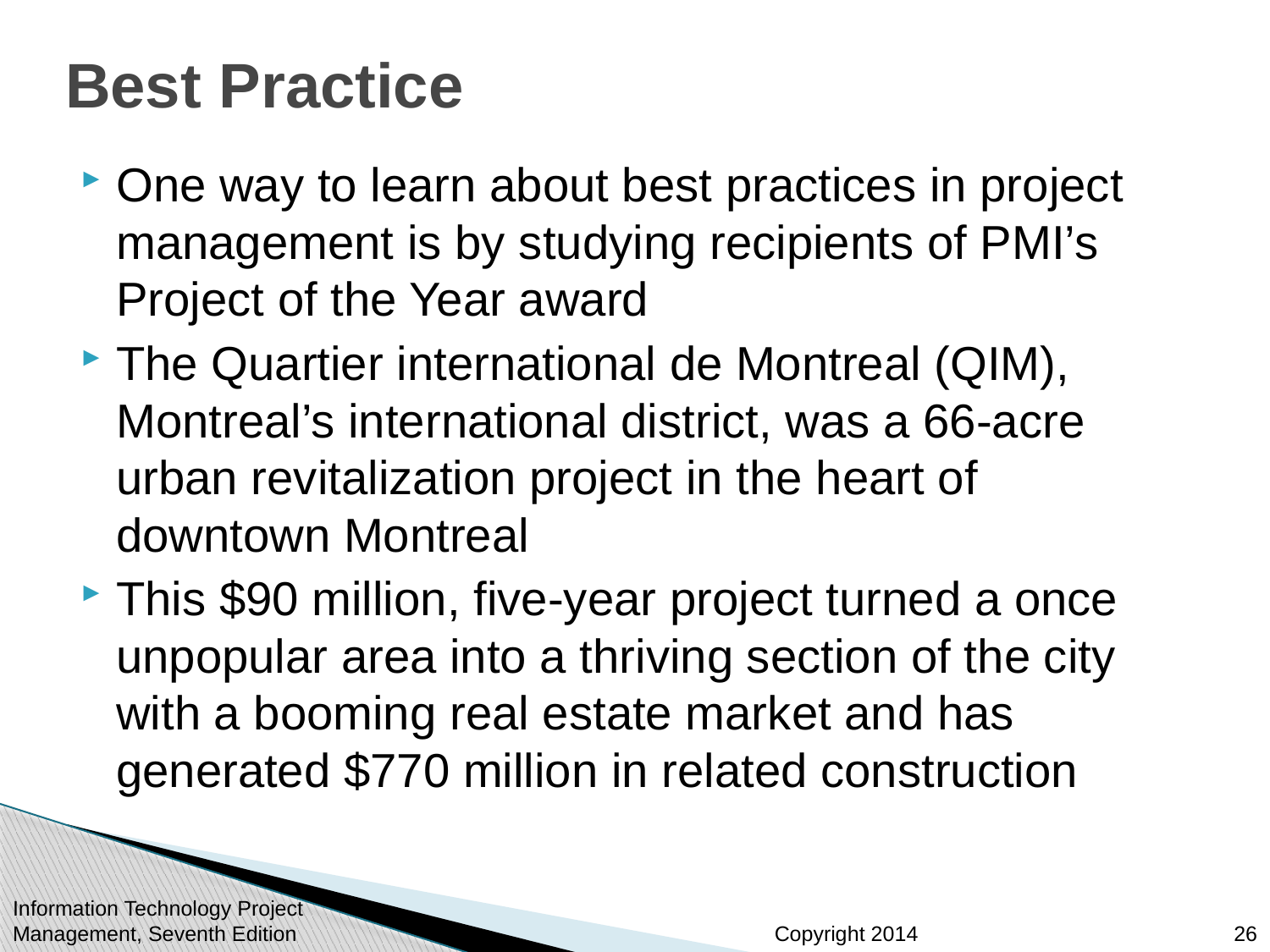

# Best Practice
One way to learn about best practices in project management is by studying recipients of PMI’s Project of the Year award
The Quartier international de Montreal (QIM), Montreal’s international district, was a 66-acre urban revitalization project in the heart of downtown Montreal
This $90 million, five-year project turned a once unpopular area into a thriving section of the city with a booming real estate market and has generated $770 million in related construction
Information Technology Project Management, Seventh Edition
26